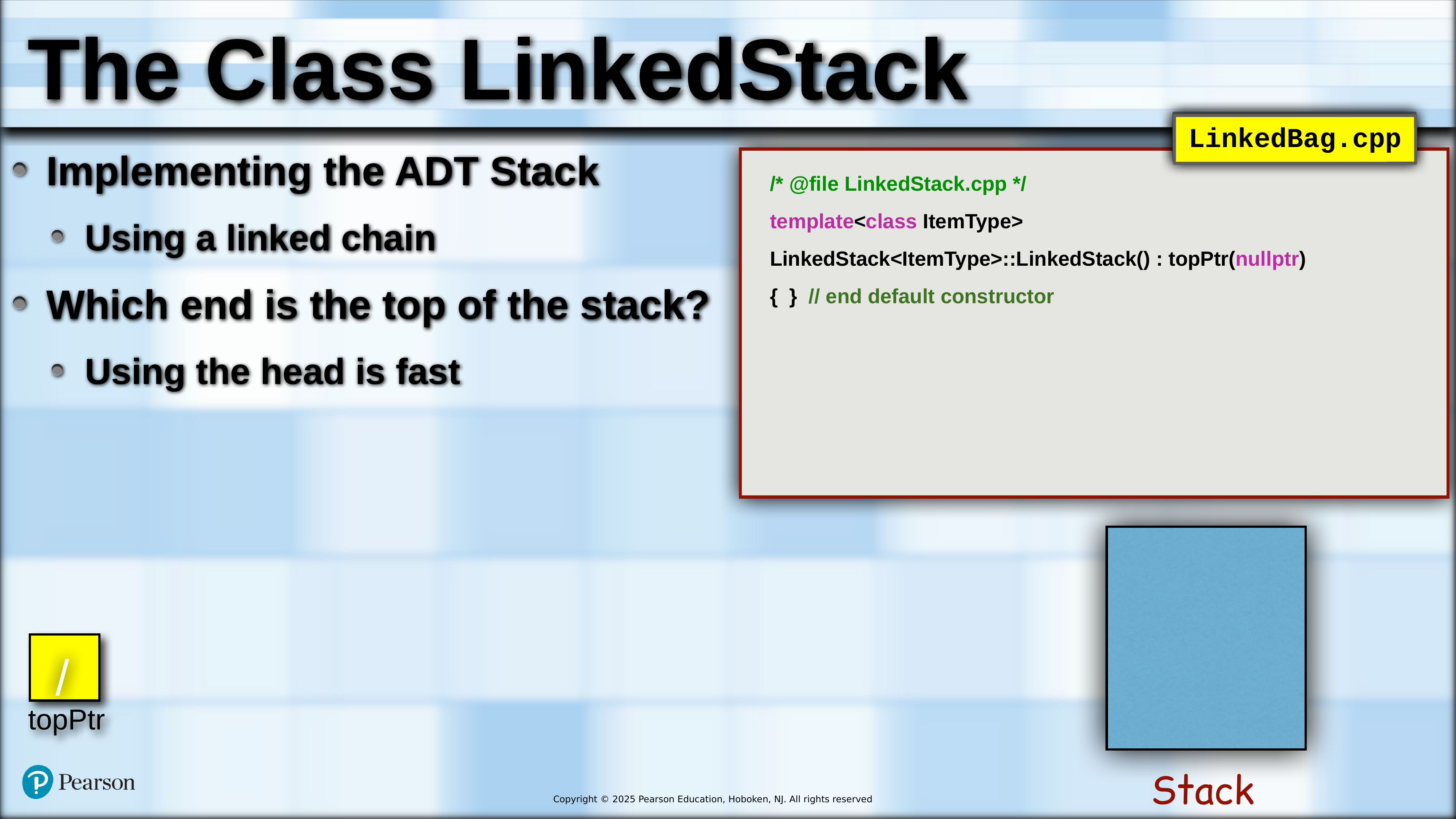

# The Class LinkedStack
LinkedStack.h
LinkedBag.cpp
Implementing the ADT Stack
Using a linked chain
Which end is the top of the stack?
Using the head is fast

/* @file LinkedStack.cpp */
template<class ItemType>
LinkedStack<ItemType>::LinkedStack() : topPtr(nullptr)
{  }  // end default constructor

topPtr
/
Stack